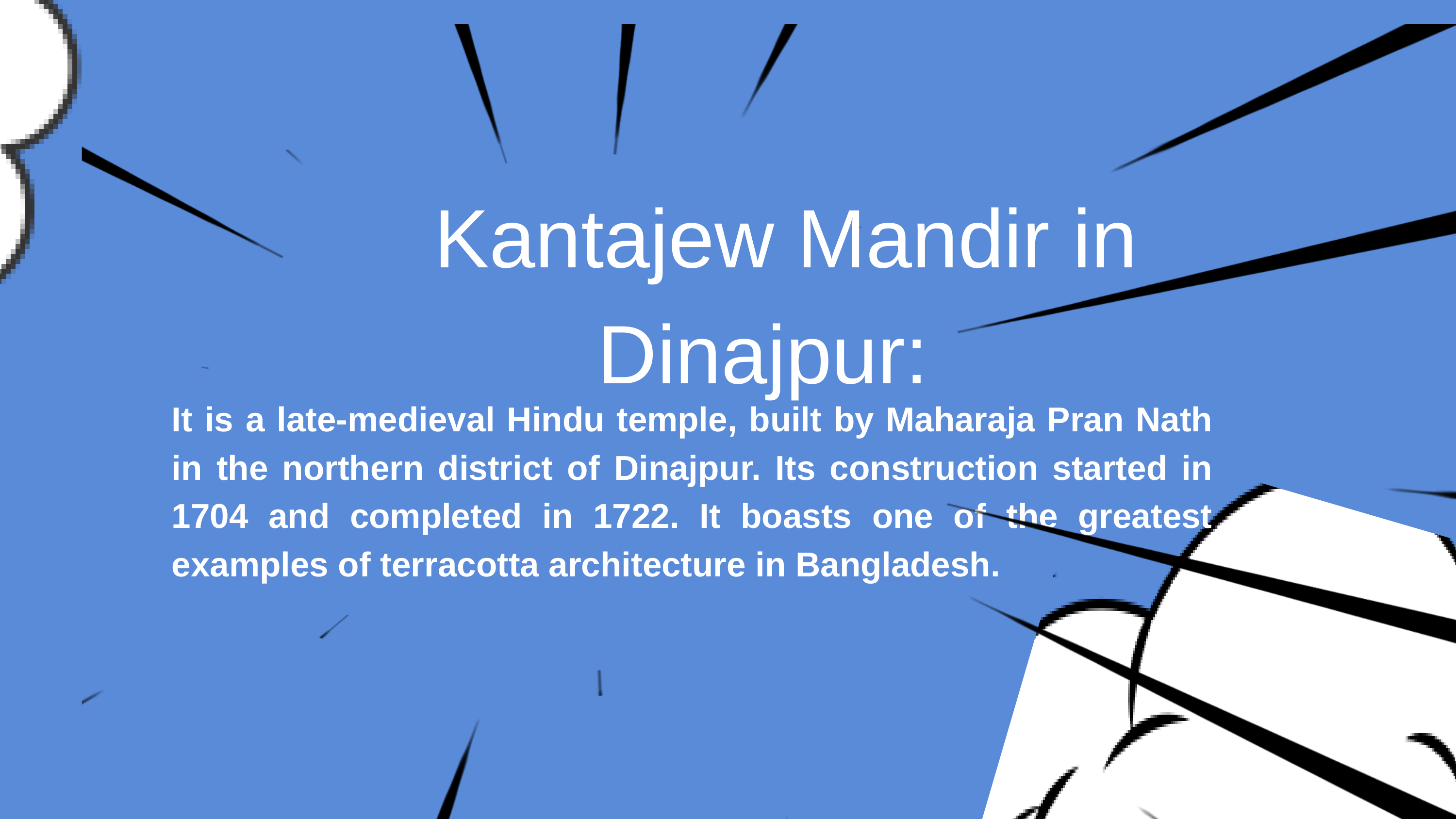

Kantajew Mandir in Dinajpur:
It is a late-medieval Hindu temple, built by Maharaja Pran Nath in the northern district of Dinajpur. Its construction started in 1704 and completed in 1722. It boasts one of the greatest examples of terracotta architecture in Bangladesh.